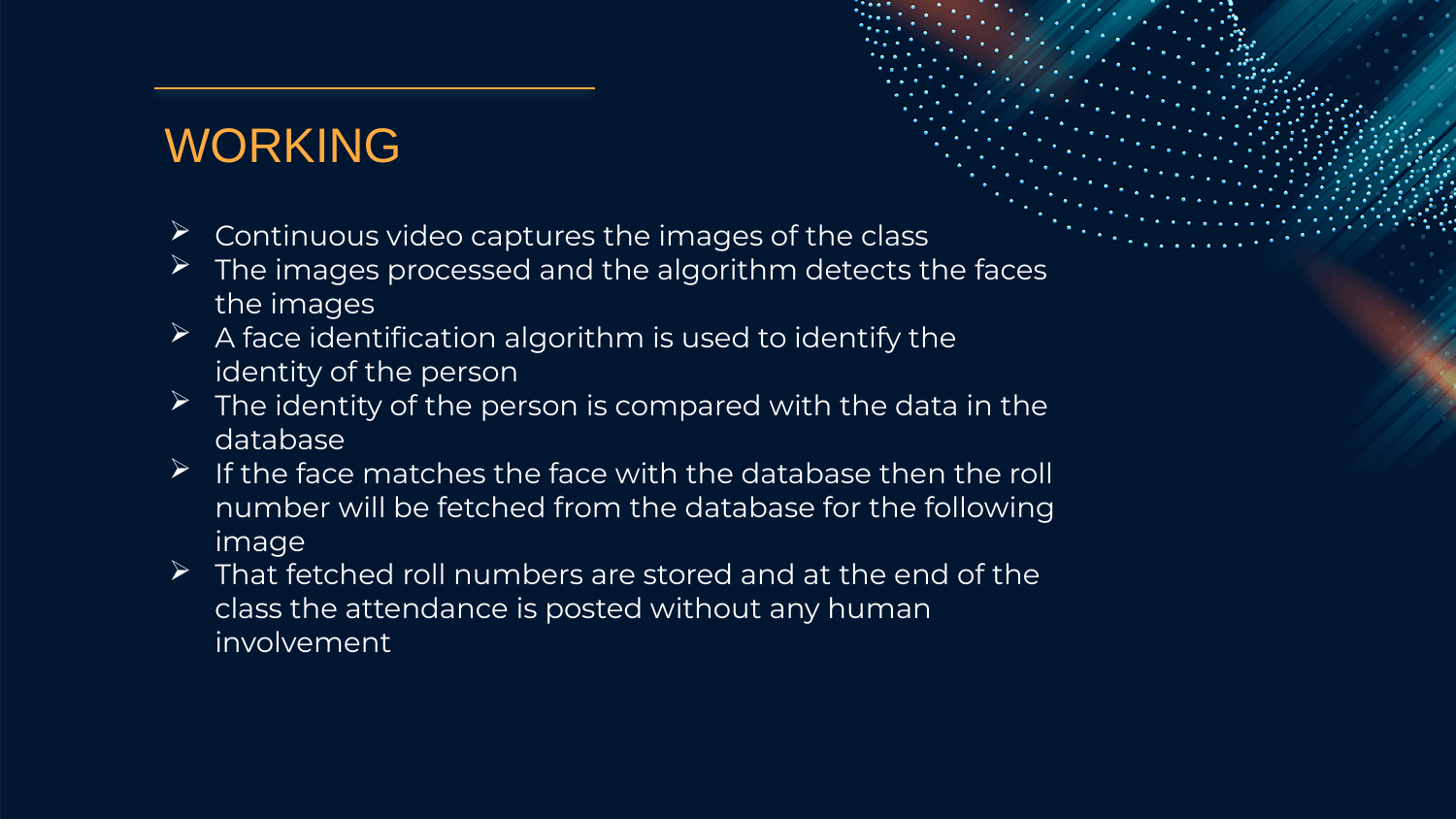

# WORKING
Continuous video captures the images of the class
The images processed and the algorithm detects the faces the images
A face identification algorithm is used to identify the identity of the person
The identity of the person is compared with the data in the database
If the face matches the face with the database then the roll number will be fetched from the database for the following image
That fetched roll numbers are stored and at the end of the class the attendance is posted without any human involvement